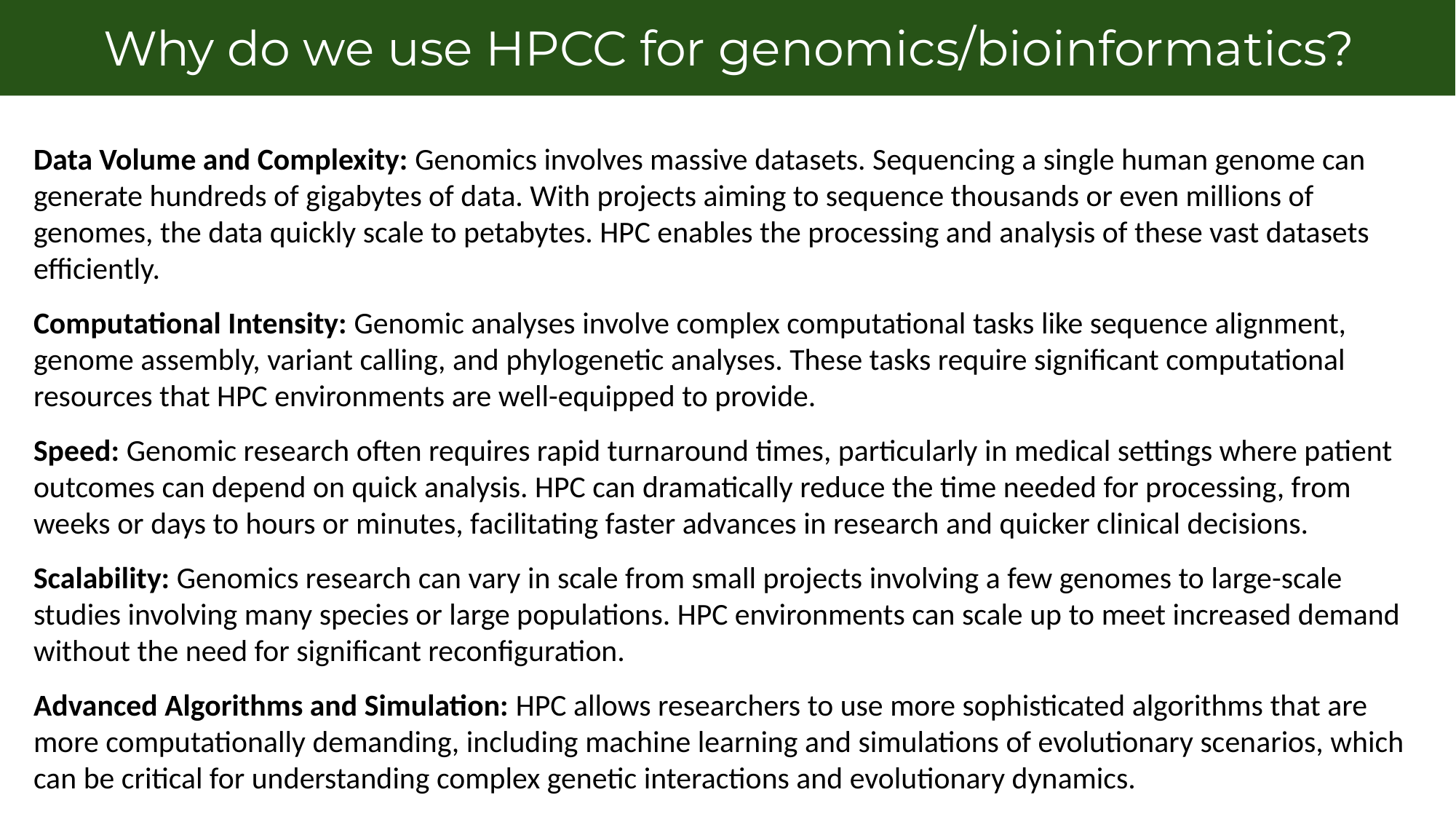

Why do we use HPCC for genomics/bioinformatics?
Data Volume and Complexity: Genomics involves massive datasets. Sequencing a single human genome can generate hundreds of gigabytes of data. With projects aiming to sequence thousands or even millions of genomes, the data quickly scale to petabytes. HPC enables the processing and analysis of these vast datasets efficiently.
Computational Intensity: Genomic analyses involve complex computational tasks like sequence alignment, genome assembly, variant calling, and phylogenetic analyses. These tasks require significant computational resources that HPC environments are well-equipped to provide.
Speed: Genomic research often requires rapid turnaround times, particularly in medical settings where patient outcomes can depend on quick analysis. HPC can dramatically reduce the time needed for processing, from weeks or days to hours or minutes, facilitating faster advances in research and quicker clinical decisions.
Scalability: Genomics research can vary in scale from small projects involving a few genomes to large-scale studies involving many species or large populations. HPC environments can scale up to meet increased demand without the need for significant reconfiguration.
Advanced Algorithms and Simulation: HPC allows researchers to use more sophisticated algorithms that are more computationally demanding, including machine learning and simulations of evolutionary scenarios, which can be critical for understanding complex genetic interactions and evolutionary dynamics.